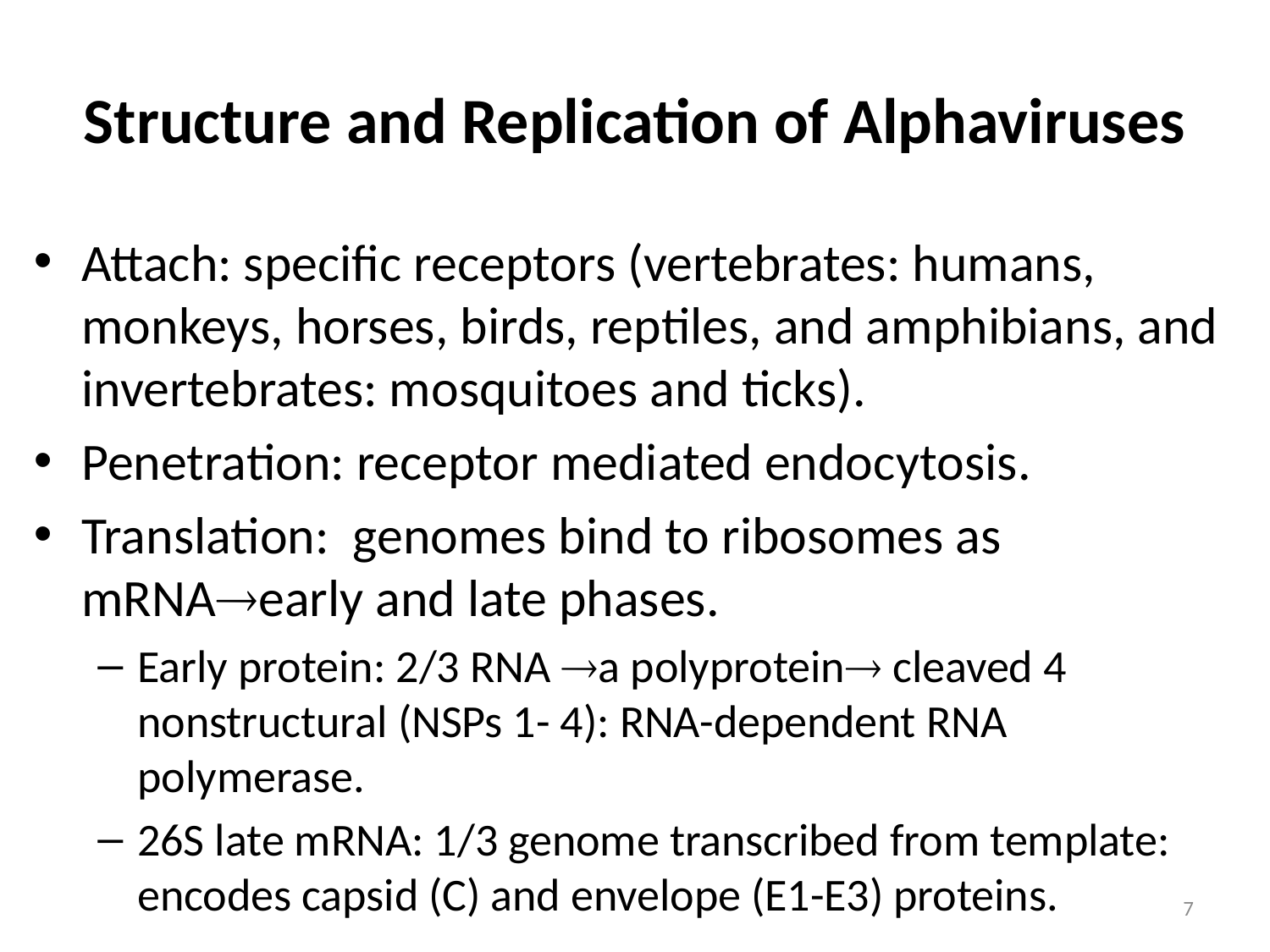

# Structure and Replication of Alphaviruses
Attach: specific receptors (vertebrates: humans, monkeys, horses, birds, reptiles, and amphibians, and invertebrates: mosquitoes and ticks).
Penetration: receptor mediated endocytosis.
Translation:  genomes bind to ribosomes as mRNA→early and late phases.
Early protein: 2/3 RNA →a polyprotein→ cleaved 4 nonstructural (NSPs 1- 4): RNA-dependent RNA polymerase.
26S late mRNA: 1/3 genome transcribed from template: encodes capsid (C) and envelope (E1-E3) proteins.

7